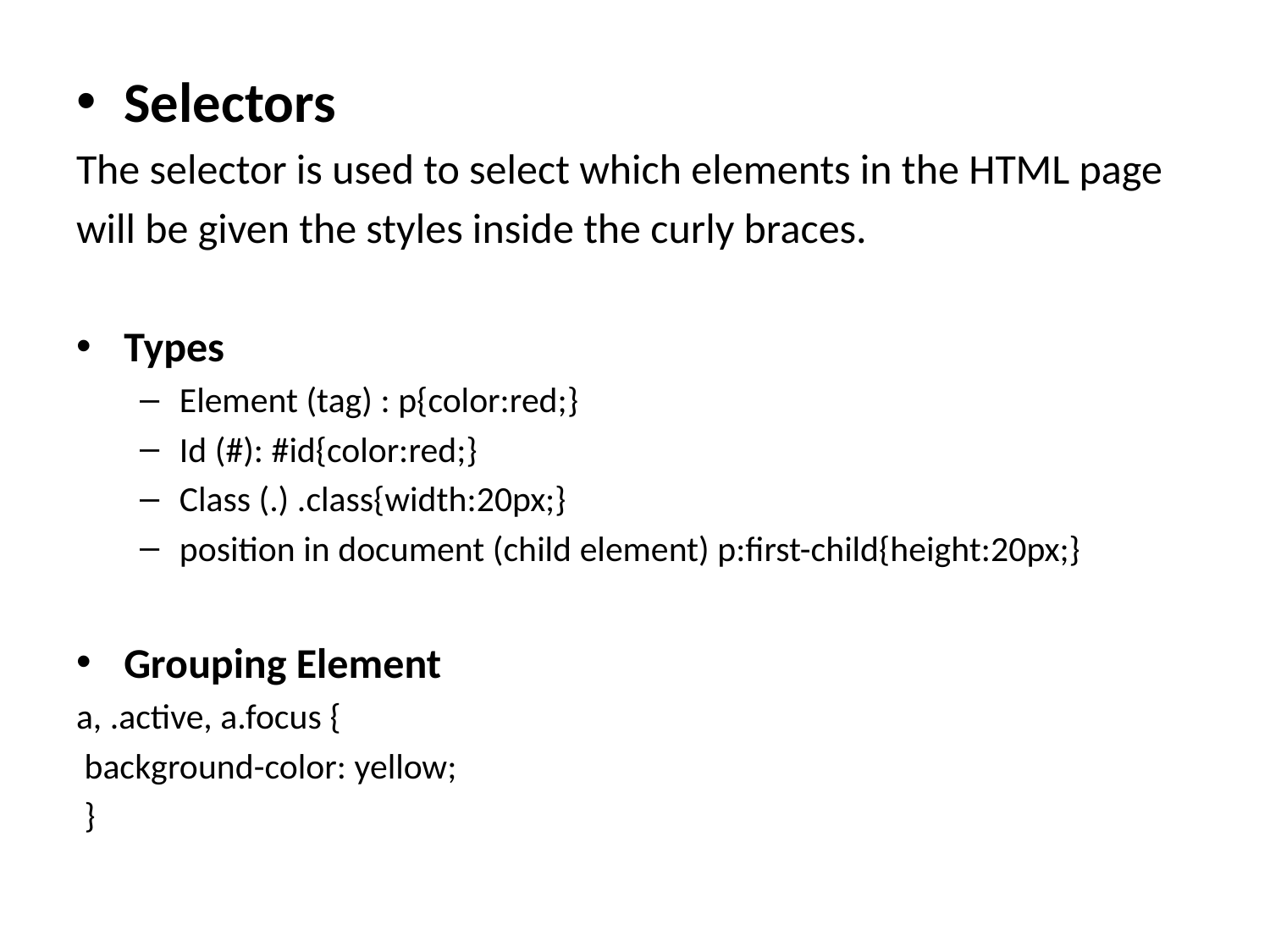

Selectors
The selector is used to select which elements in the HTML page
will be given the styles inside the curly braces.

Types
Element (tag) : p{color:red;}
Id (#): #id{color:red;}
Class (.) .class{width:20px;}
position in document (child element) p:first-child{height:20px;}

Grouping Element
a, .active, a.focus {
 background-color: yellow;
 }